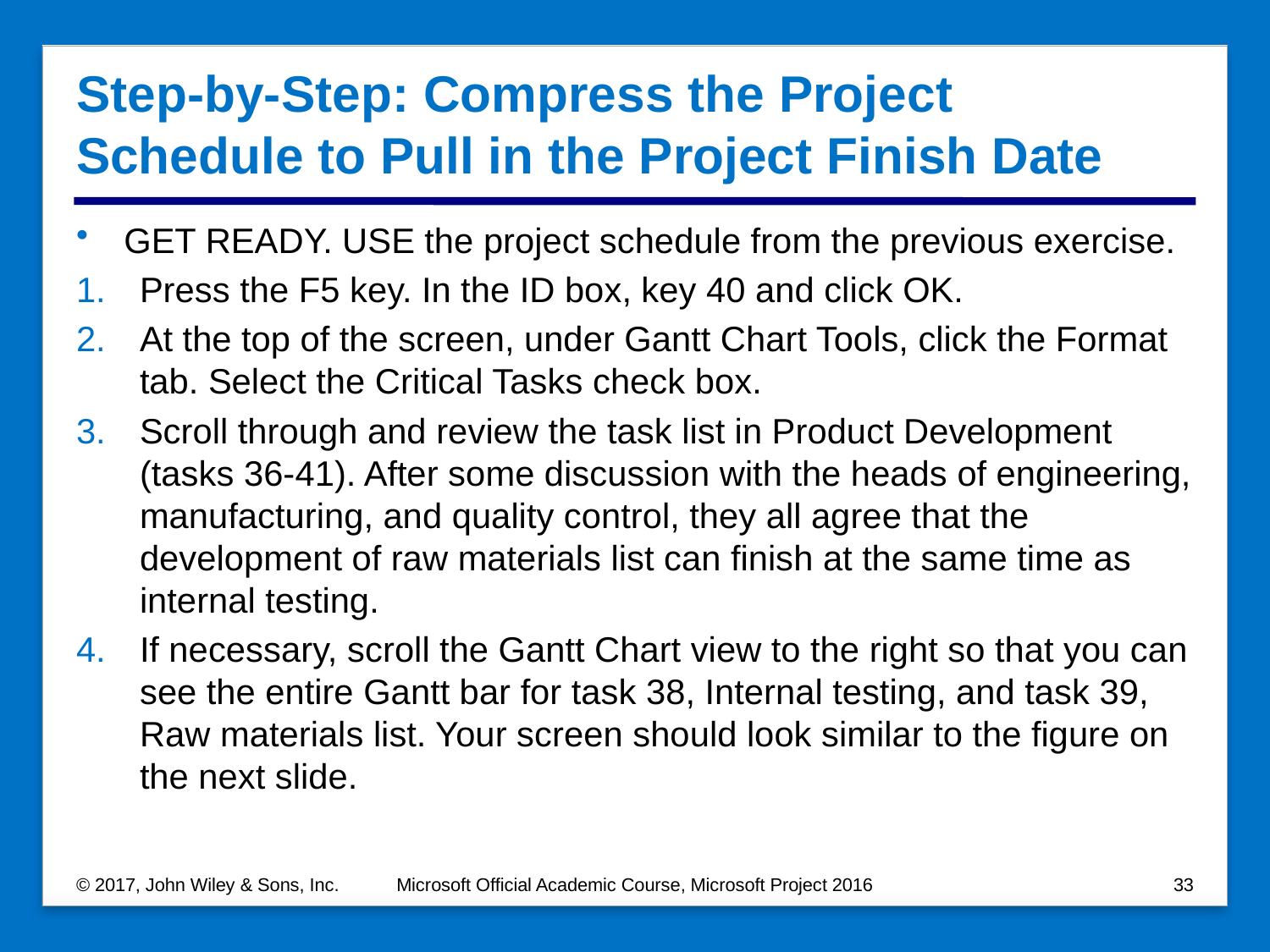

# Step-by-Step: Compress the Project Schedule to Pull in the Project Finish Date
GET READY. USE the project schedule from the previous exercise.
Press the F5 key. In the ID box, key 40 and click OK.
At the top of the screen, under Gantt Chart Tools, click the Format tab. Select the Critical Tasks check box.
Scroll through and review the task list in Product Development (tasks 36‐41). After some discussion with the heads of engineering, manufacturing, and quality control, they all agree that the development of raw materials list can finish at the same time as internal testing.
If necessary, scroll the Gantt Chart view to the right so that you can see the entire Gantt bar for task 38, Internal testing, and task 39, Raw materials list. Your screen should look similar to the figure on the next slide.
© 2017, John Wiley & Sons, Inc.
Microsoft Official Academic Course, Microsoft Project 2016
33